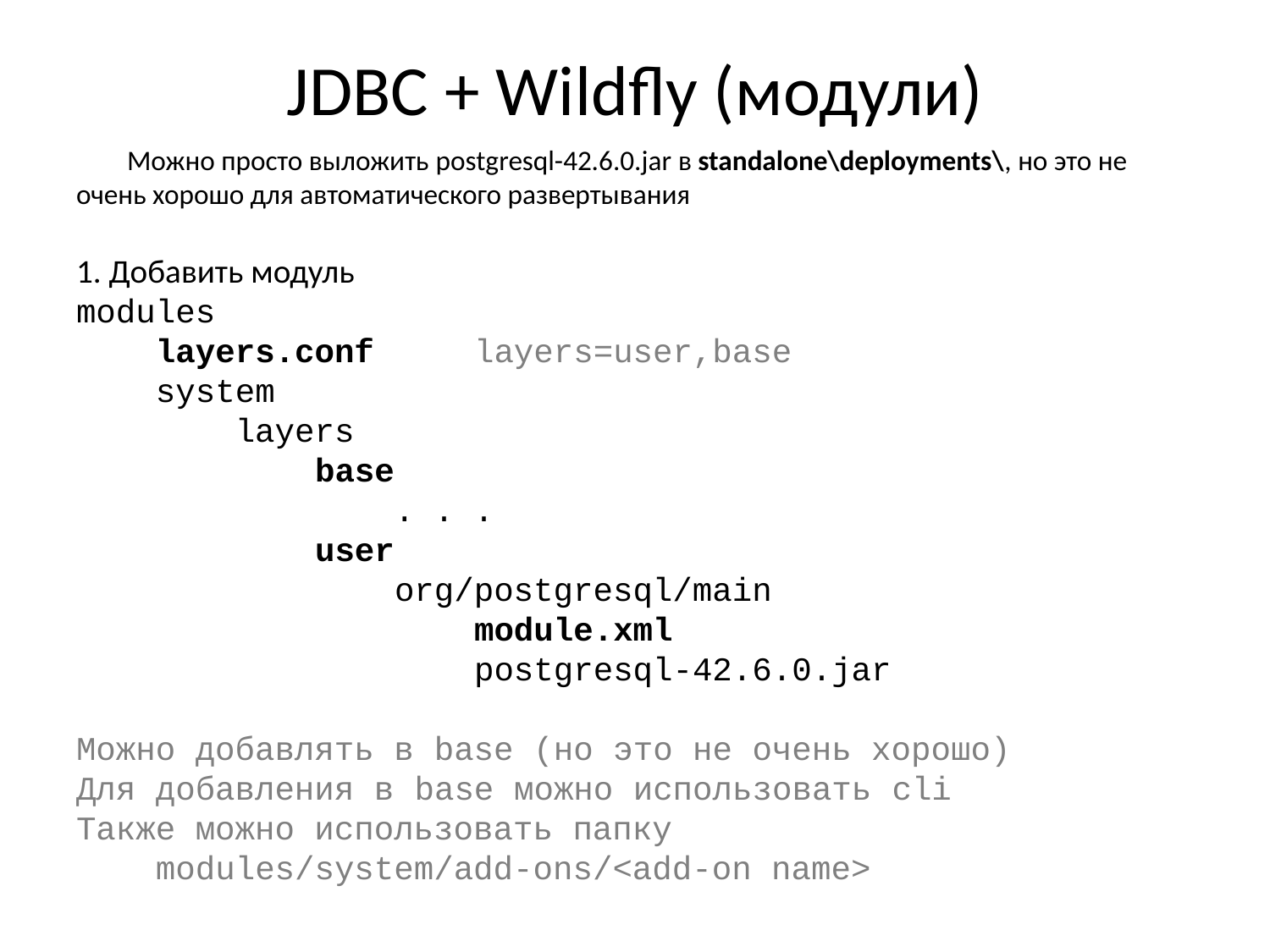

# JDBC + Wildfly (модули)
Можно просто выложить postgresql-42.6.0.jar в standalone\deployments\, но это не очень хорошо для автоматического развертывания

1. Добавить модуль
modules
    layers.conf     layers=user,base
    system
        layers
            base
                . . .
            user
                org/postgresql/main
                    module.xml
                    postgresql-42.6.0.jar

Можно добавлять в base (но это не очень хорошо)
Для добавления в base можно использовать cli
Также можно использовать папку
    modules/system/add-ons/<add-on name>